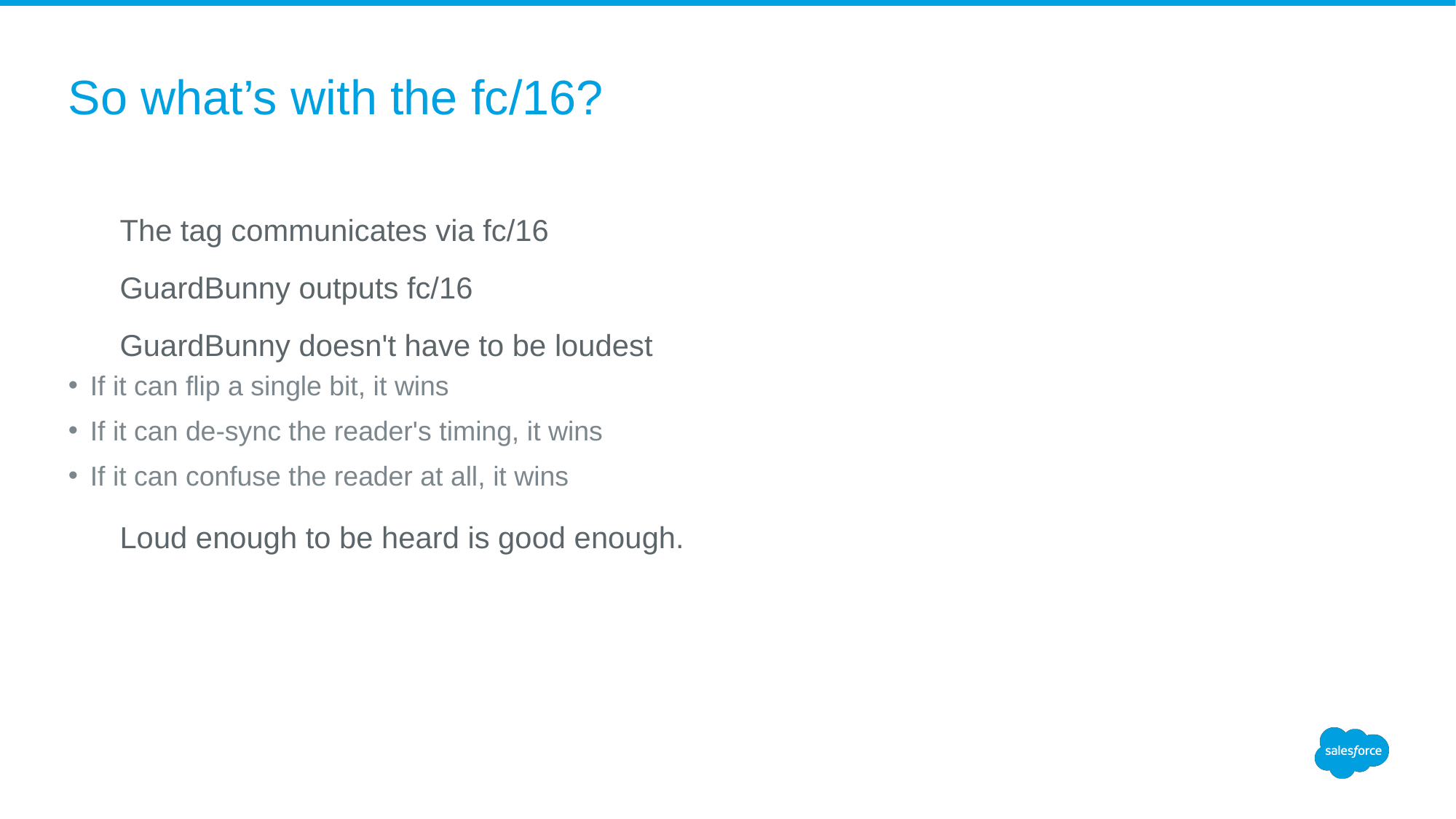

# So what’s with the fc/16?
The tag communicates via fc/16
GuardBunny outputs fc/16
GuardBunny doesn't have to be loudest
If it can flip a single bit, it wins
If it can de-sync the reader's timing, it wins
If it can confuse the reader at all, it wins
Loud enough to be heard is good enough.